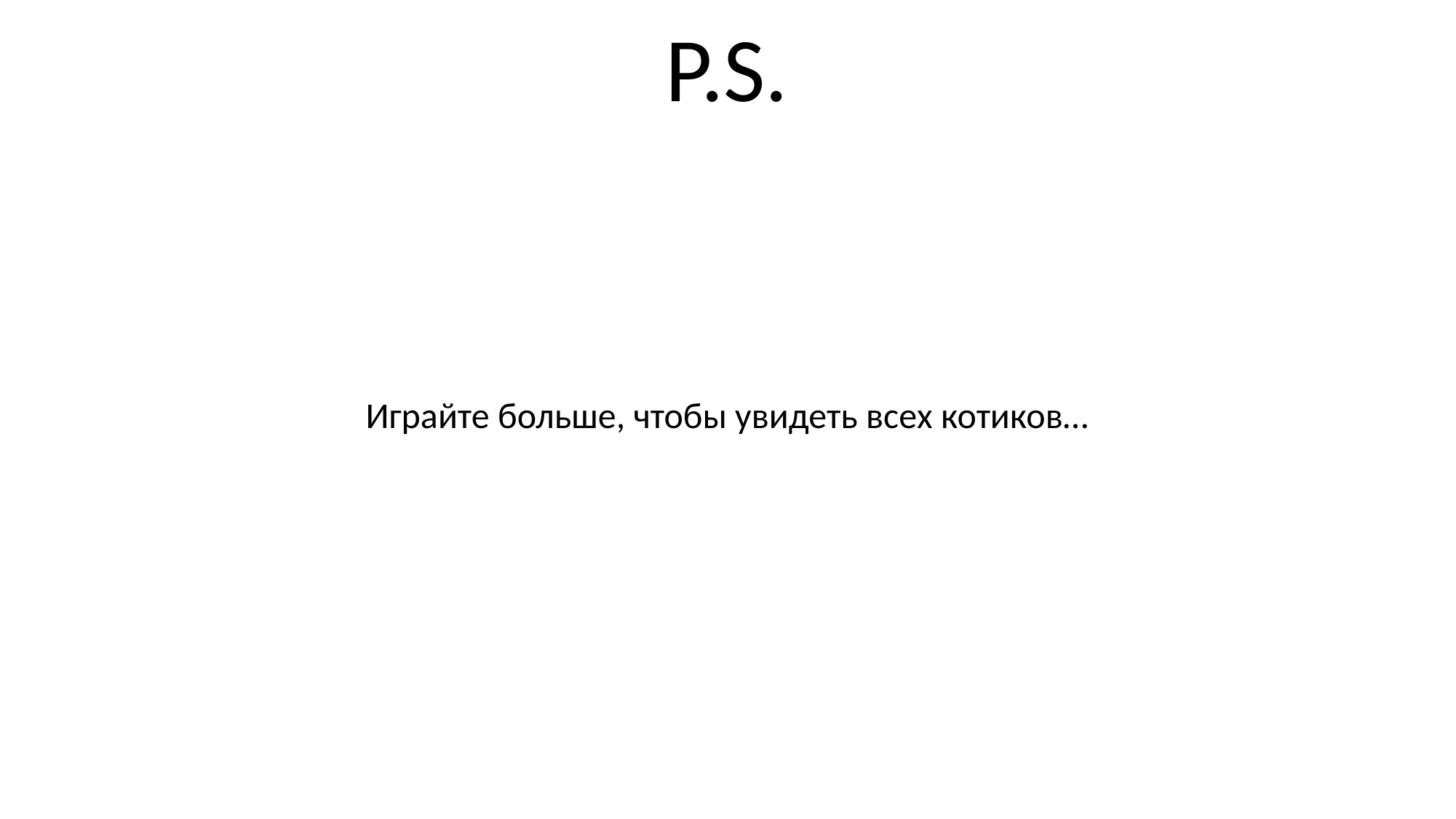

# P.S.
Играйте больше, чтобы увидеть всех котиков…